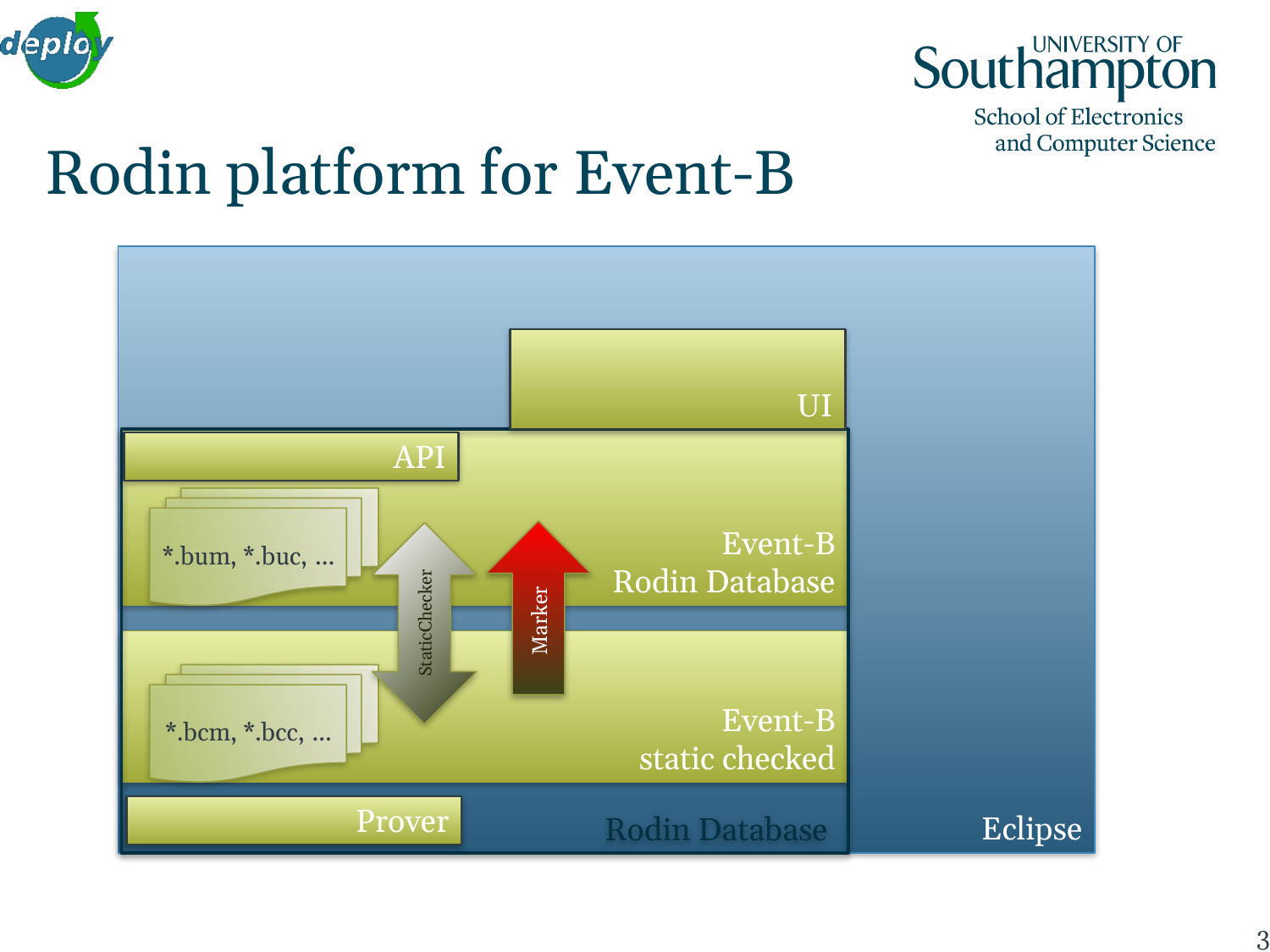

# Rodin platform for Event-B
Eclipse
UI
Rodin Database
Event-B
Rodin Database
*.bum, *.buc, …
Marker
StaticChecker
Event-B
static checked
*.bcm, *.bcc, …
API
Prover
3